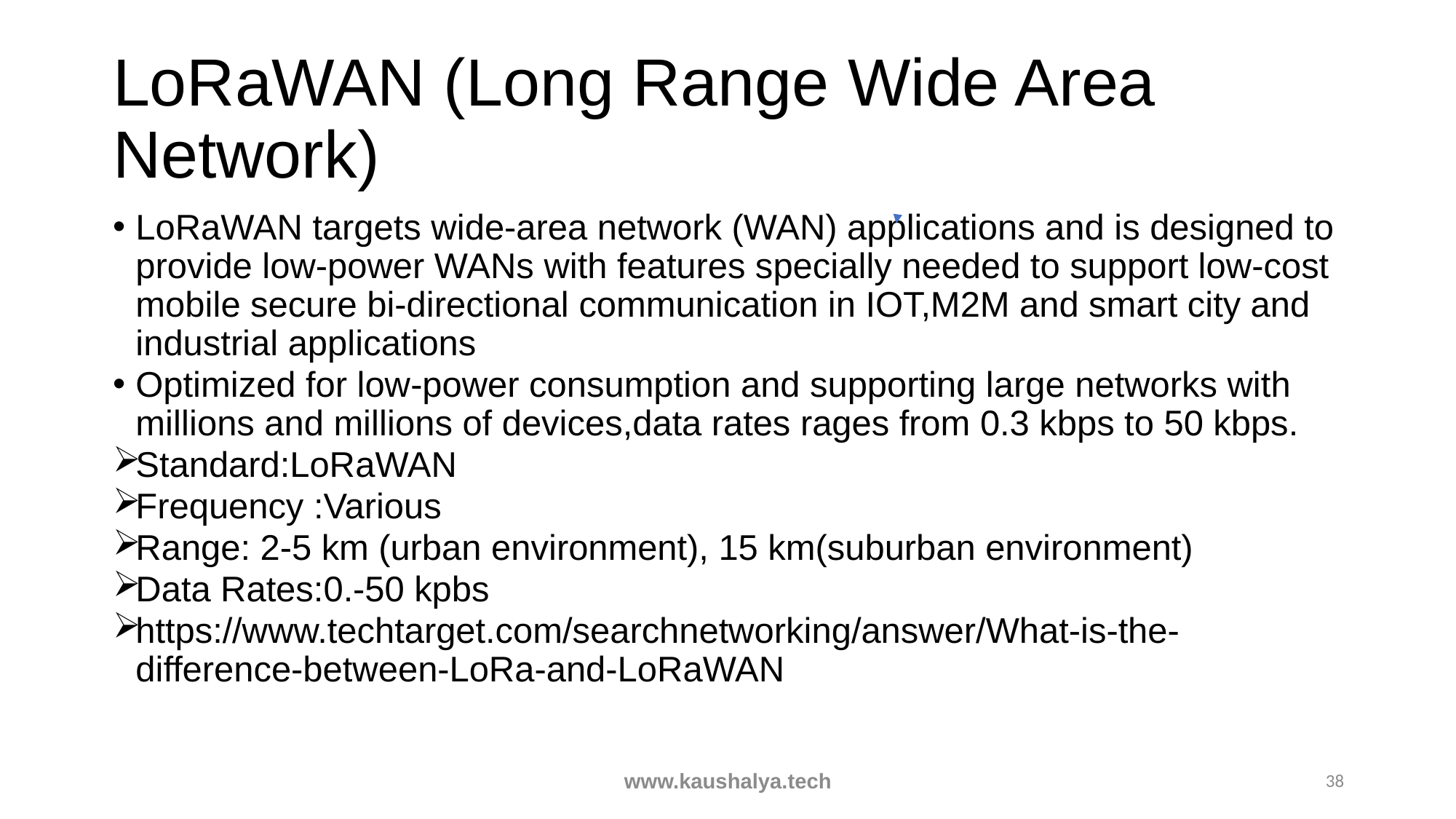

# LoRaWAN (Long Range Wide Area Network)
LoRaWAN targets wide-area network (WAN) applications and is designed to provide low-power WANs with features specially needed to support low-cost mobile secure bi-directional communication in IOT,M2M and smart city and industrial applications
Optimized for low-power consumption and supporting large networks with millions and millions of devices,data rates rages from 0.3 kbps to 50 kbps.
Standard:LoRaWAN
Frequency :Various
Range: 2-5 km (urban environment), 15 km(suburban environment)
Data Rates:0.-50 kpbs
https://www.techtarget.com/searchnetworking/answer/What-is-the-difference-between-LoRa-and-LoRaWAN

www.kaushalya.tech
38